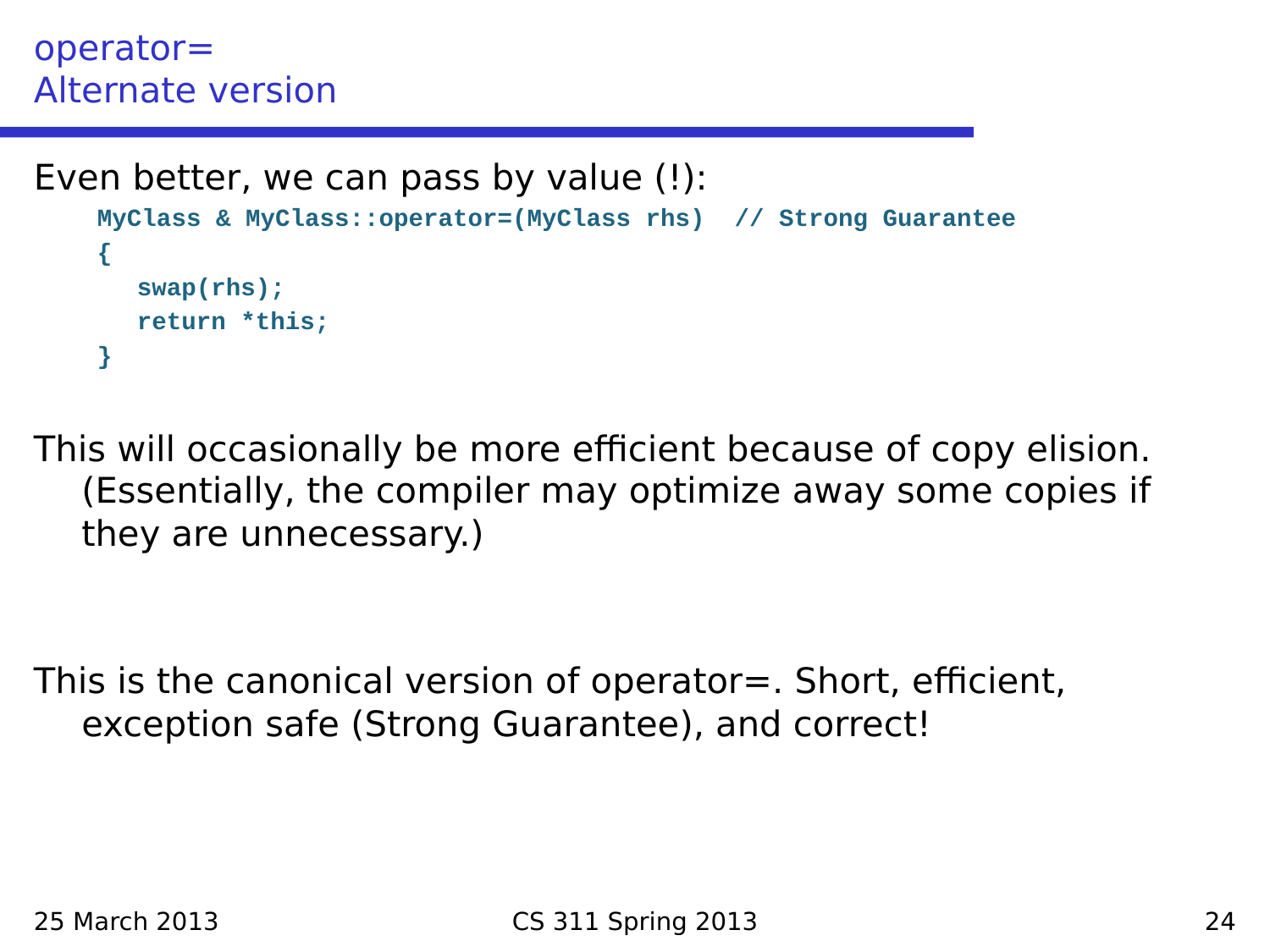

# operator= Alternate version
Even better, we can pass by value (!):
MyClass & MyClass::operator=(MyClass rhs)  // Strong Guarantee
{
	swap(rhs);
	return *this;
}

This will occasionally be more efficient because of copy elision. (Essentially, the compiler may optimize away some copies if they are unnecessary.)

This is the canonical version of operator=. Short, efficient, exception safe (Strong Guarantee), and correct!
25 March 2013
CS 311 Spring 2013
24